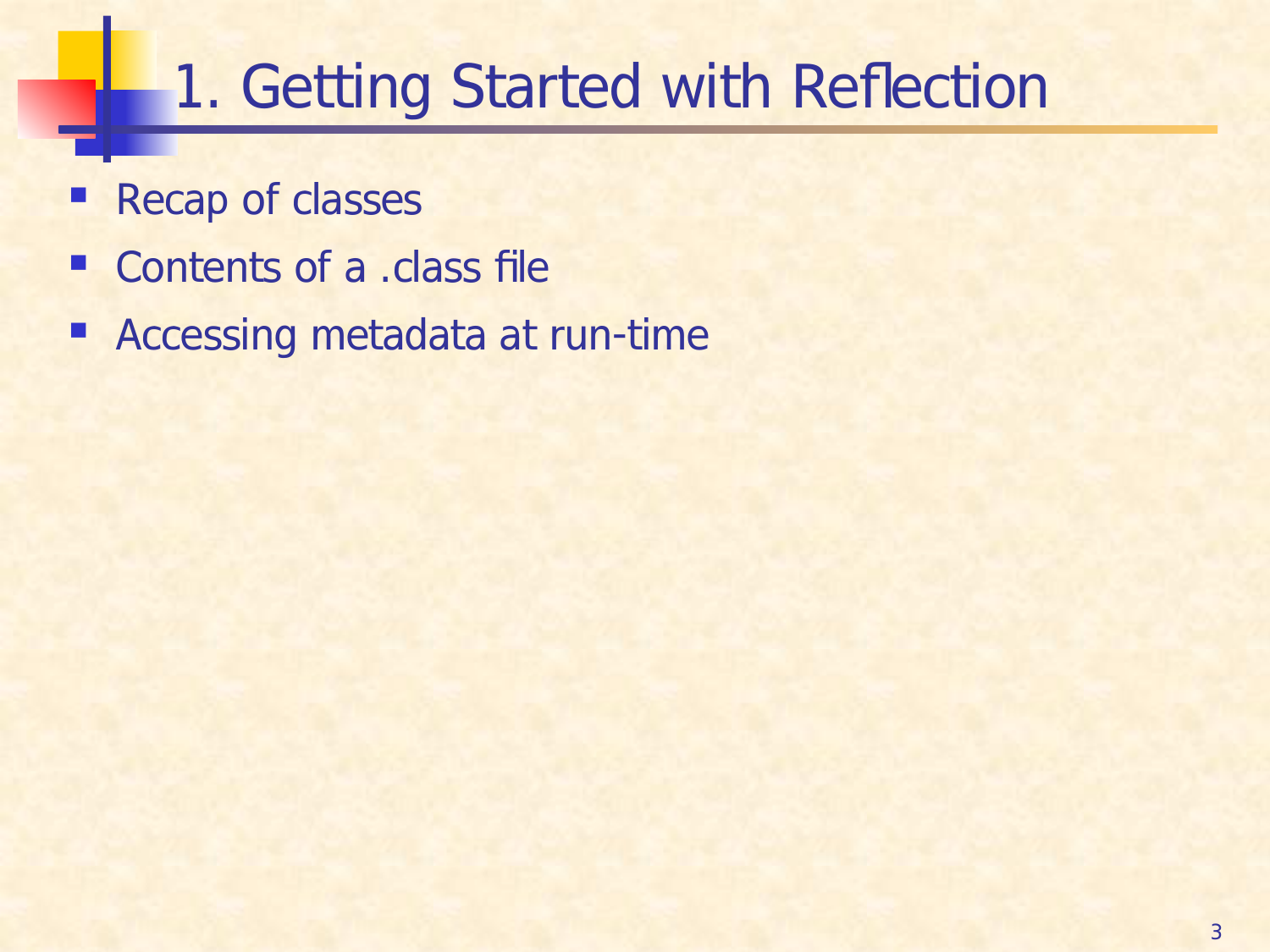

# 1. Getting Started with Reflection
Recap of classes
Contents of a .class file
Accessing metadata at run-time
3